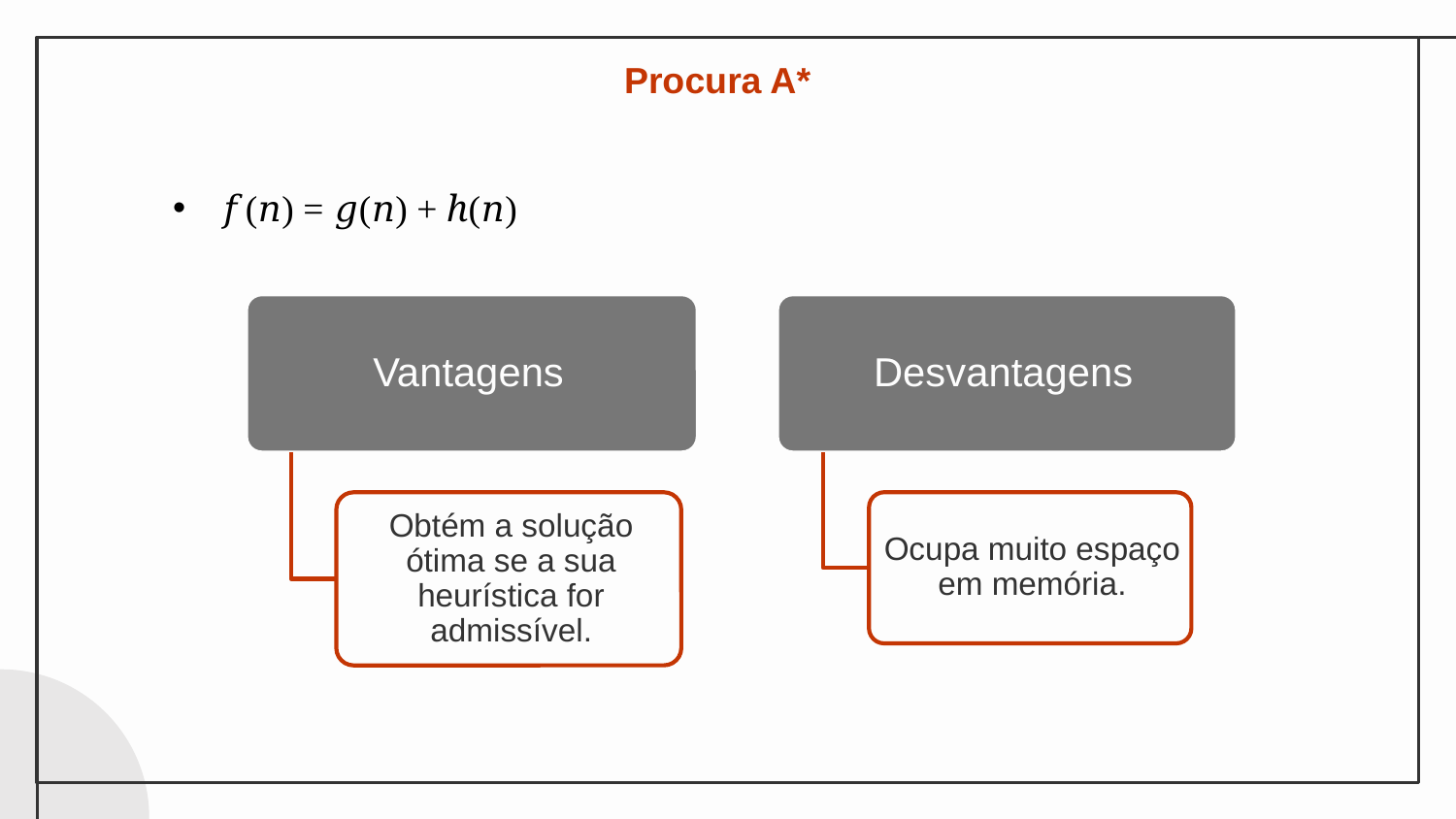

# Procura A*
𝑓(𝑛) = 𝑔(𝑛) + ℎ(𝑛)
Vantagens
Obtém a solução ótima se a sua heurística for admissível.
Desvantagens
Ocupa muito espaço em memória.